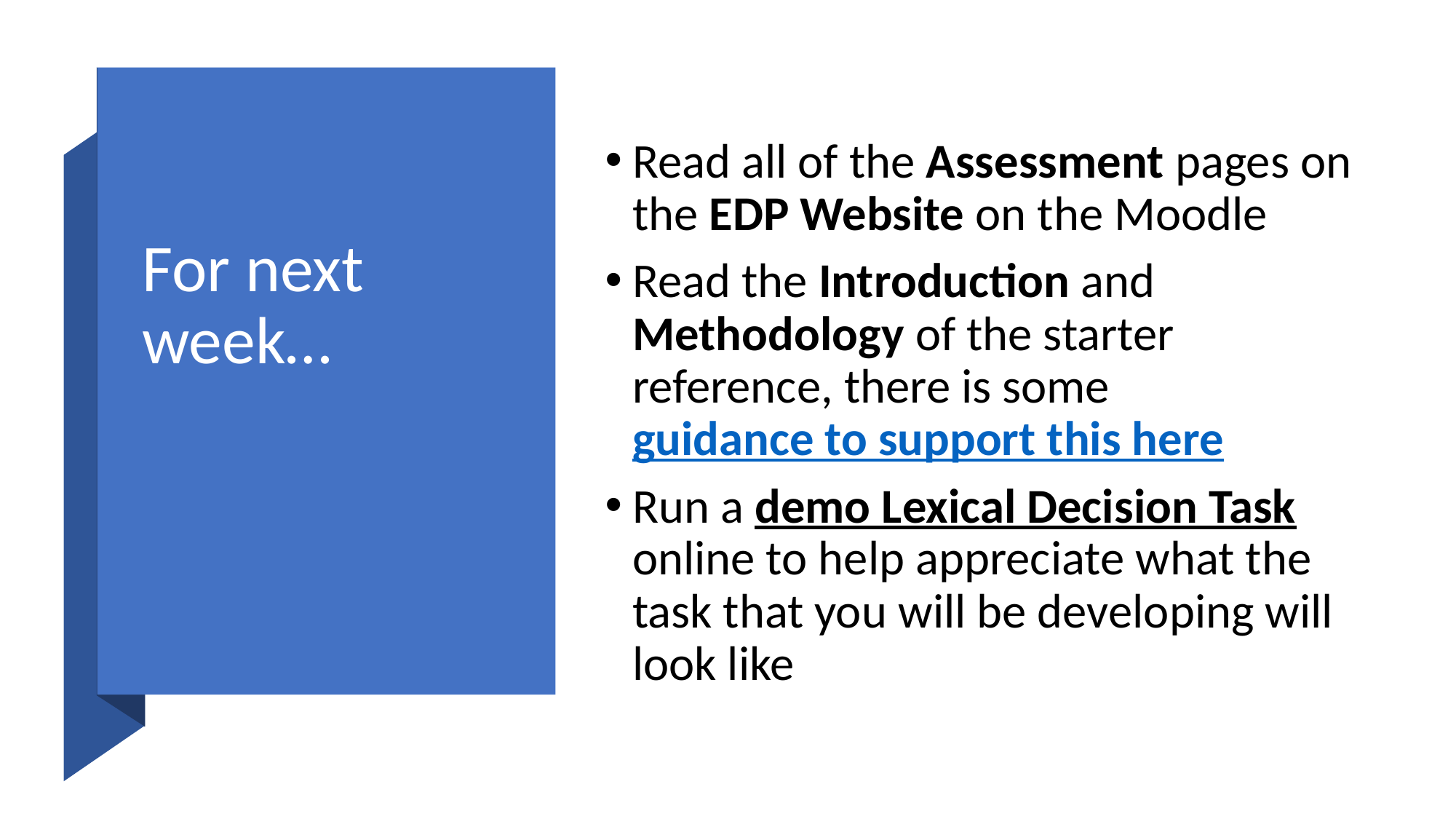

# For next week…
Read all of the Assessment pages on the EDP Website on the Moodle
Read the Introduction and Methodology of the starter reference, there is some guidance to support this here
Run a demo Lexical Decision Task online to help appreciate what the task that you will be developing will look like